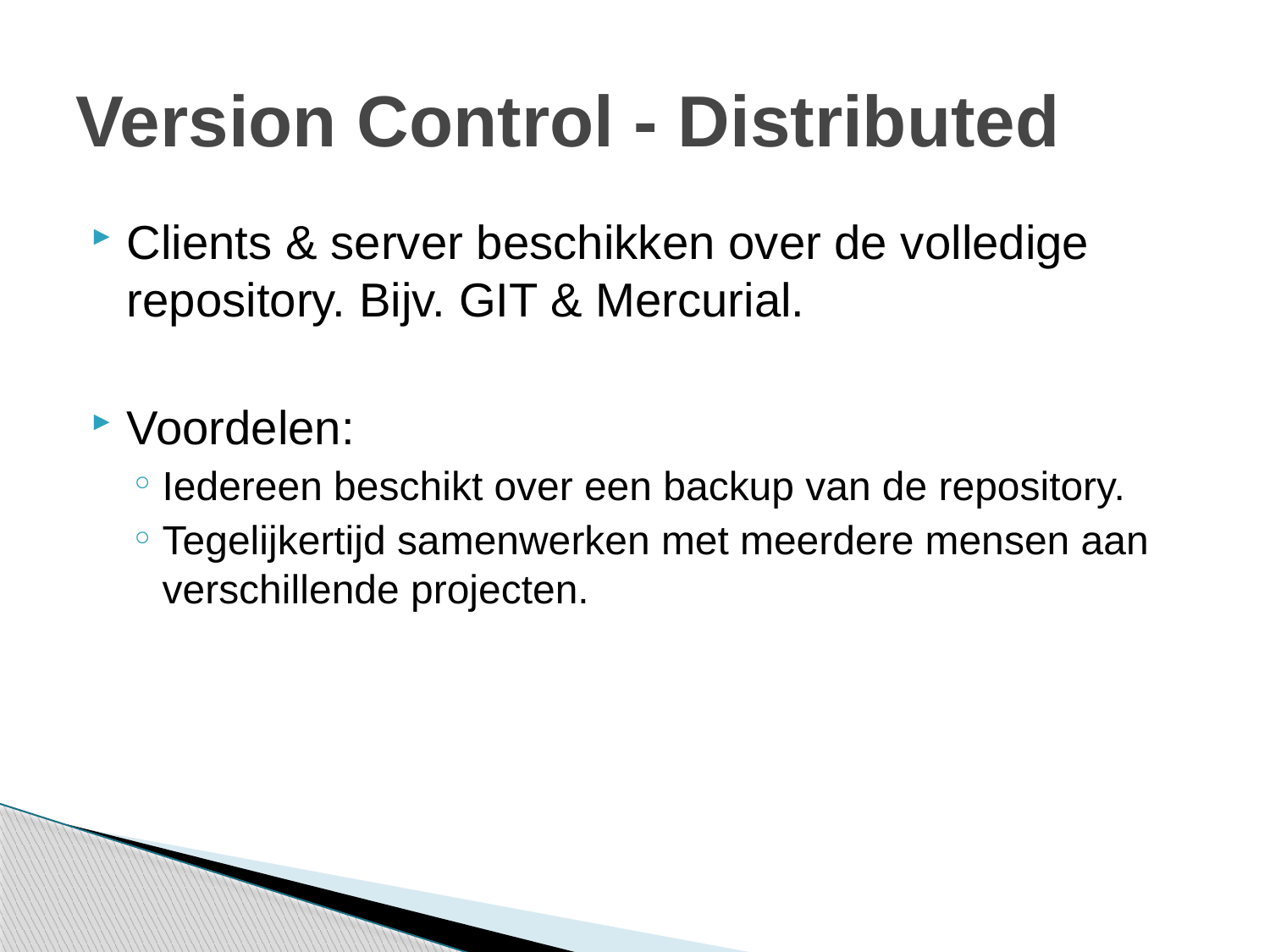

# Version Control - Distributed
Clients & server beschikken over de volledige repository. Bijv. GIT & Mercurial.

Voordelen:
Iedereen beschikt over een backup van de repository.
Tegelijkertijd samenwerken met meerdere mensen aan verschillende projecten.